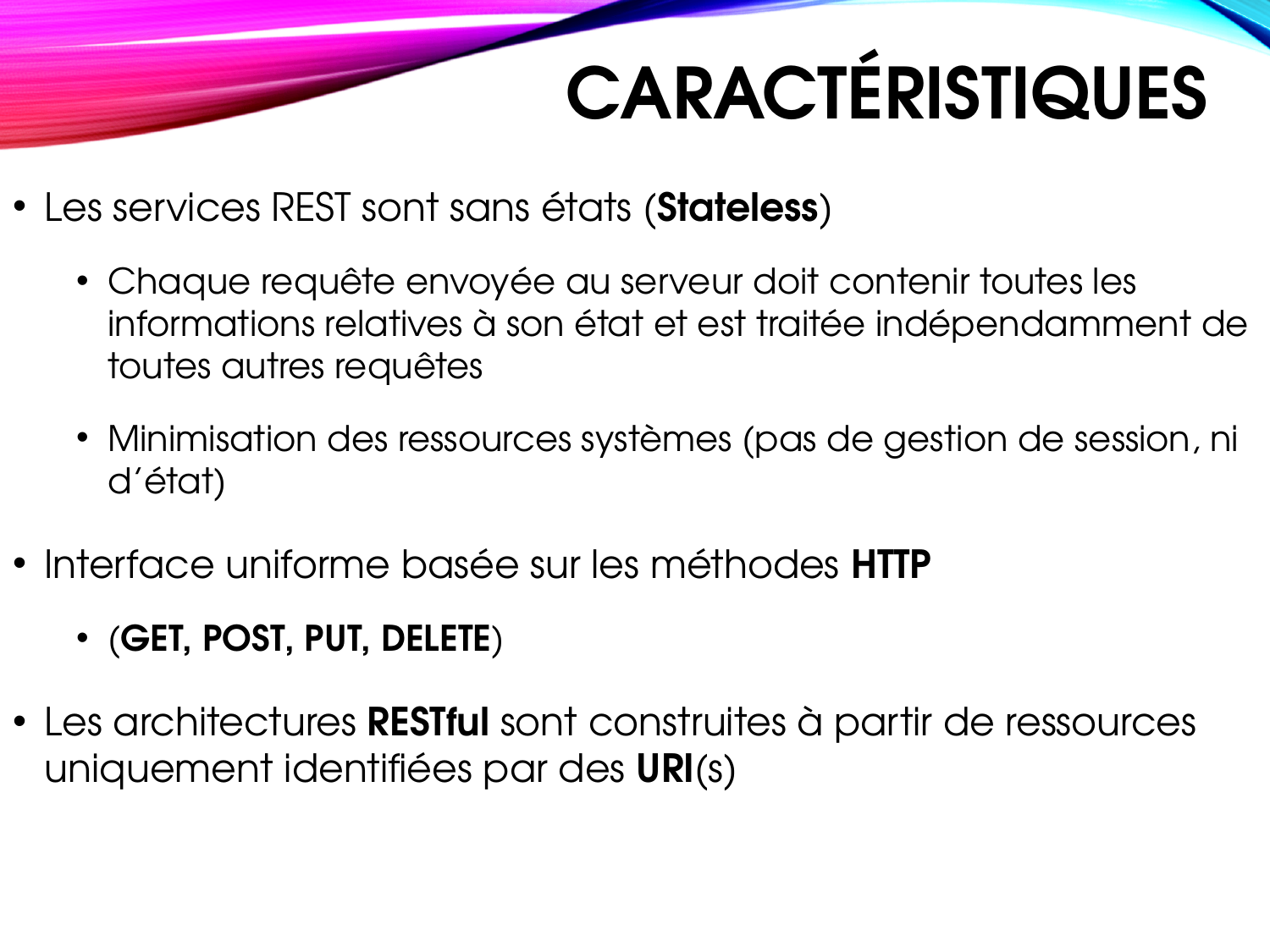

# Caractéristiques
Les services REST sont sans états (Stateless)
Chaque requête envoyée au serveur doit contenir toutes les informations relatives à son état et est traitée indépendamment de toutes autres requêtes
Minimisation des ressources systèmes (pas de gestion de session, ni d’état)
Interface uniforme basée sur les méthodes HTTP
(GET, POST, PUT, DELETE)
Les architectures RESTful sont construites à partir de ressources uniquement identifiées par des URI(s)